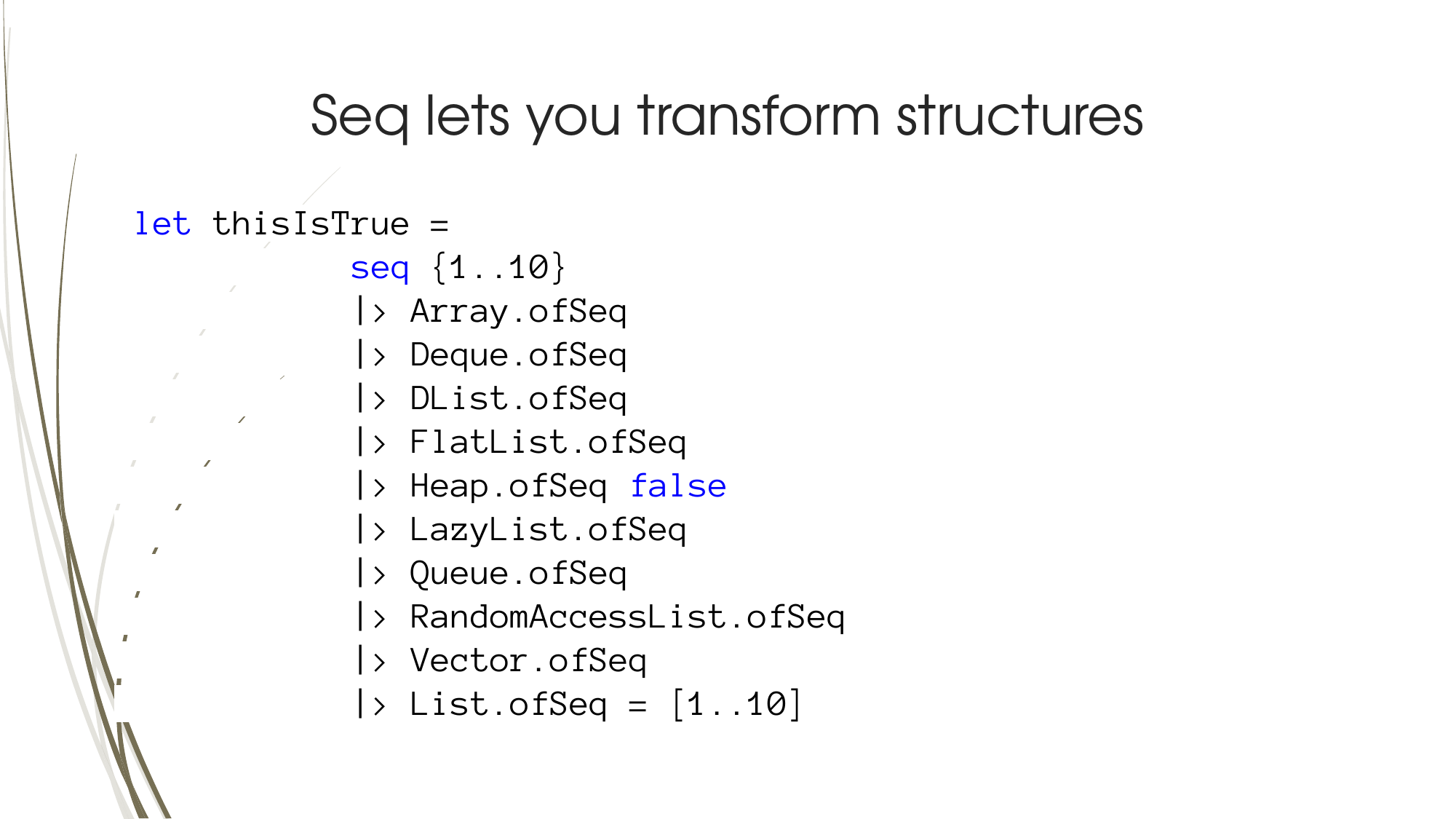

# Seq lets you transform structures
 let thisIsTrue =
            seq {1..10}
            |> Array.ofSeq
            |> Deque.ofSeq
            |> DList.ofSeq
            |> FlatList.ofSeq
            |> Heap.ofSeq false
            |> LazyList.ofSeq
            |> Queue.ofSeq
            |> RandomAccessList.ofSeq
            |> Vector.ofSeq
            |> List.ofSeq = [1..10]